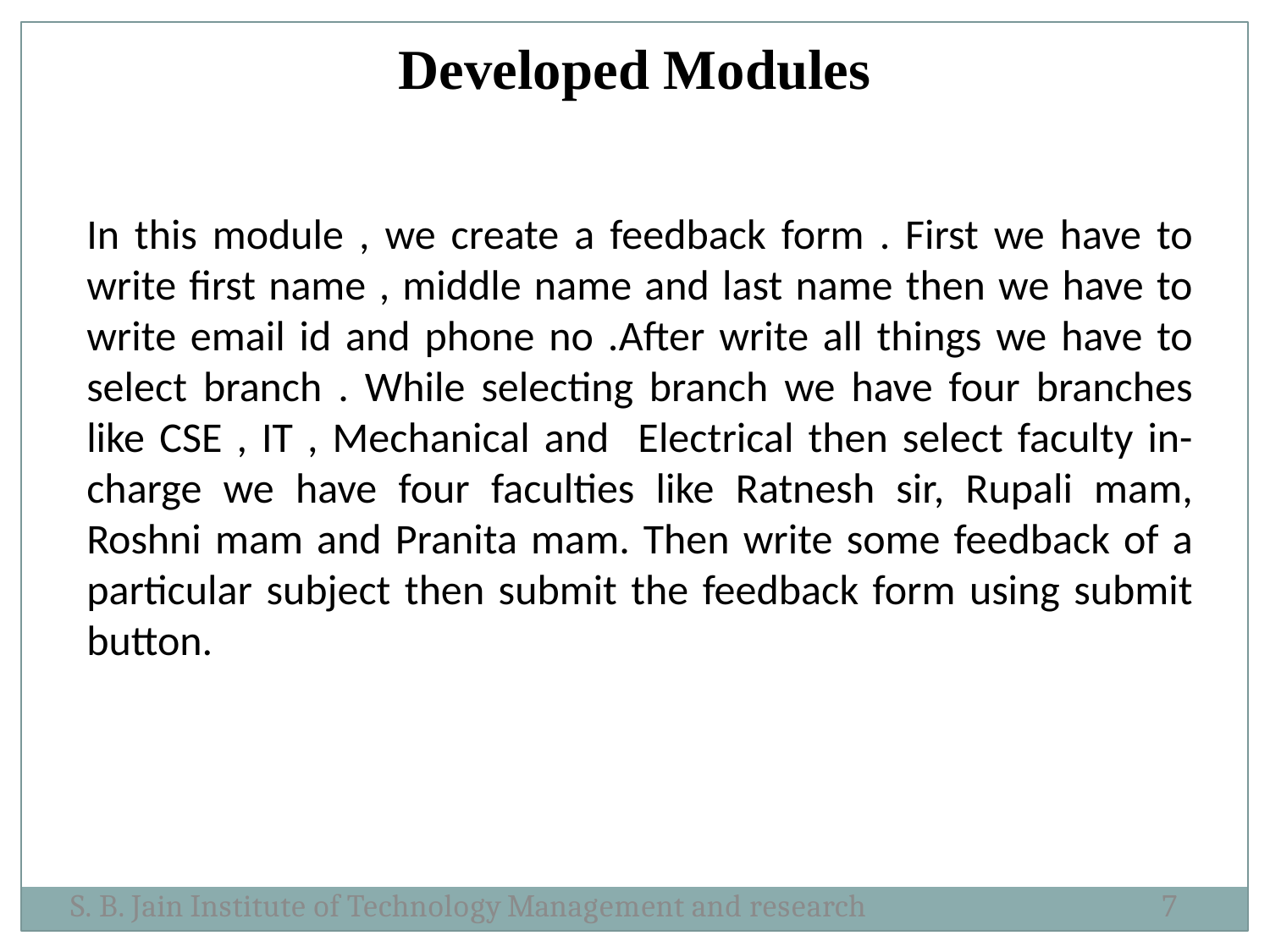

Developed Modules
In this module , we create a feedback form . First we have to write first name , middle name and last name then we have to write email id and phone no .After write all things we have to select branch . While selecting branch we have four branches like CSE , IT , Mechanical and  Electrical then select faculty in-charge we have four faculties like Ratnesh sir, Rupali mam, Roshni mam and Pranita mam. Then write some feedback of a particular subject then submit the feedback form using submit button.

S. B. Jain Institute of Technology Management and research
7